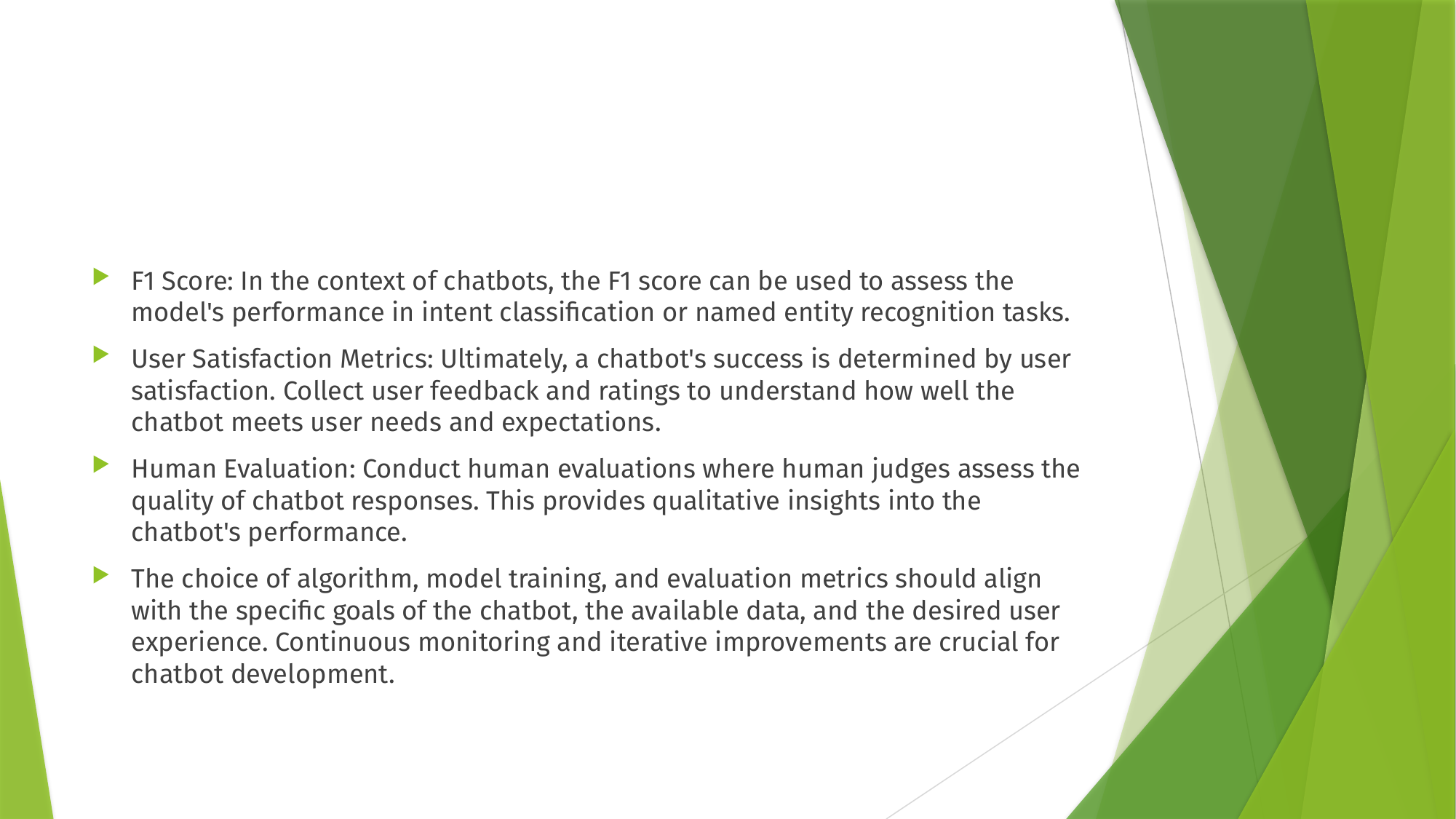

#
F1 Score: In the context of chatbots, the F1 score can be used to assess the model's performance in intent classification or named entity recognition tasks.
User Satisfaction Metrics: Ultimately, a chatbot's success is determined by user satisfaction. Collect user feedback and ratings to understand how well the chatbot meets user needs and expectations.
Human Evaluation: Conduct human evaluations where human judges assess the quality of chatbot responses. This provides qualitative insights into the chatbot's performance.
The choice of algorithm, model training, and evaluation metrics should align with the specific goals of the chatbot, the available data, and the desired user experience. Continuous monitoring and iterative improvements are crucial for chatbot development.